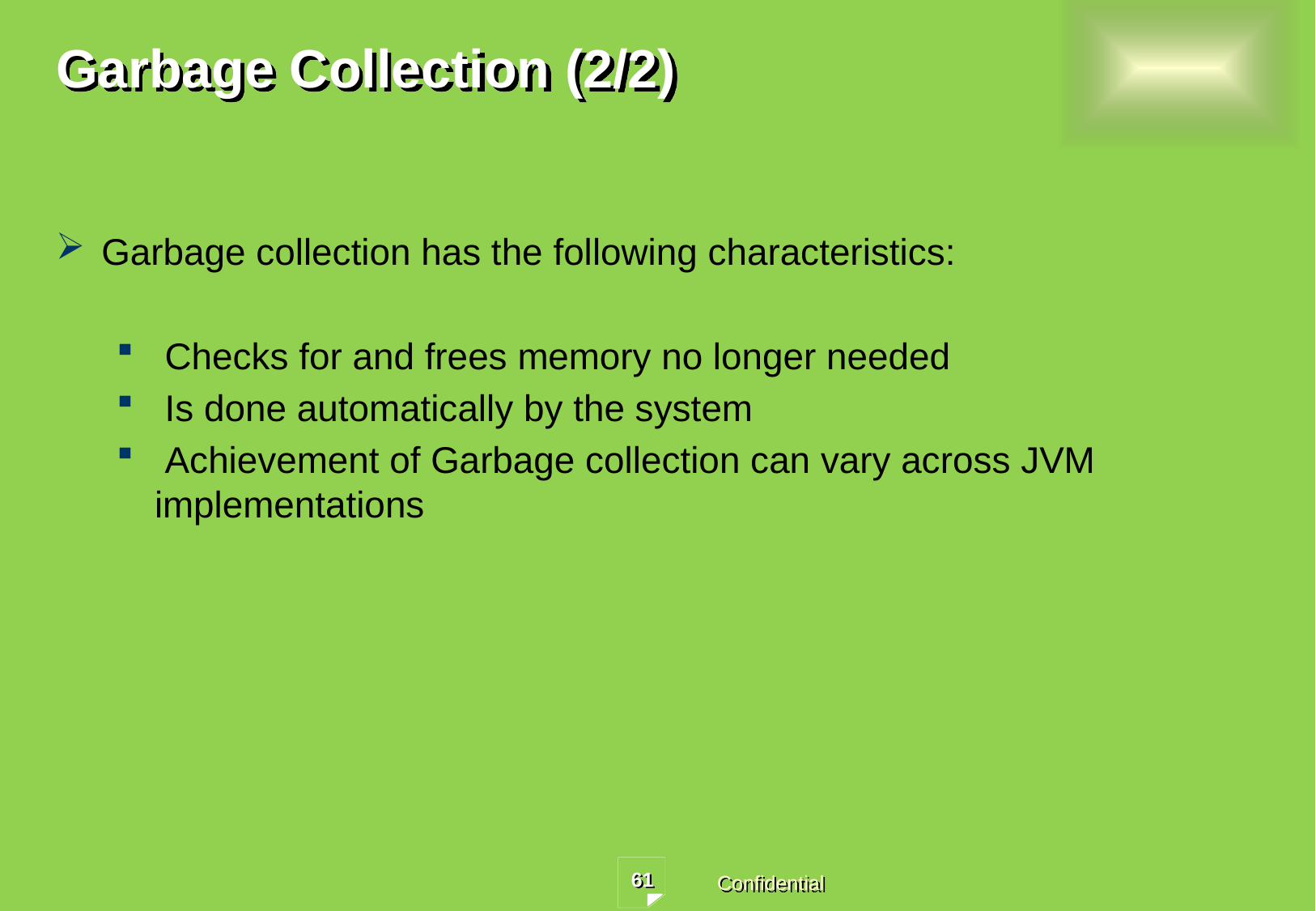

# Garbage Collection (2/2)

Garbage collection has the following characteristics:

 Checks for and frees memory no longer needed
 Is done automatically by the system
 Achievement of Garbage collection can vary across JVM implementations

61